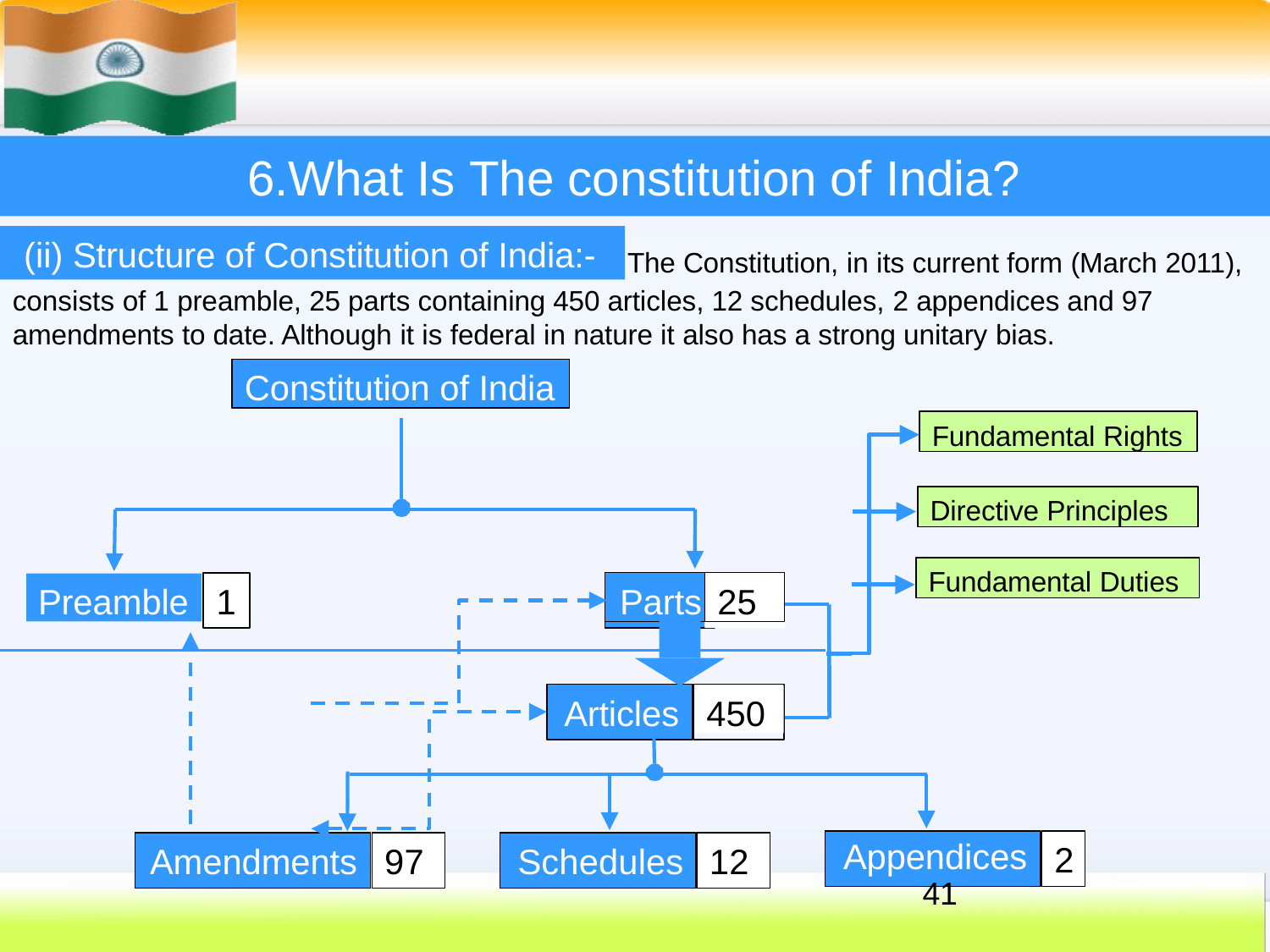

# 6.What Is The constitution of India?

(ii) Structure of Constitution of India:-
Both features are listed below:-
The Constitution, in its current form (March 2011),
consists of 1 preamble, 25 parts containing 450 articles, 12 schedules, 2 appendices and 97  amendments to date. Although it is federal in nature it also has a strong unitary bias.
Constitution of India
Fundamental Rights

Directive Principles

Fundamental Duties

Parts

25

Preamble

1

450

Articles

2
Appendices
41
Amendments
97
Schedules
12